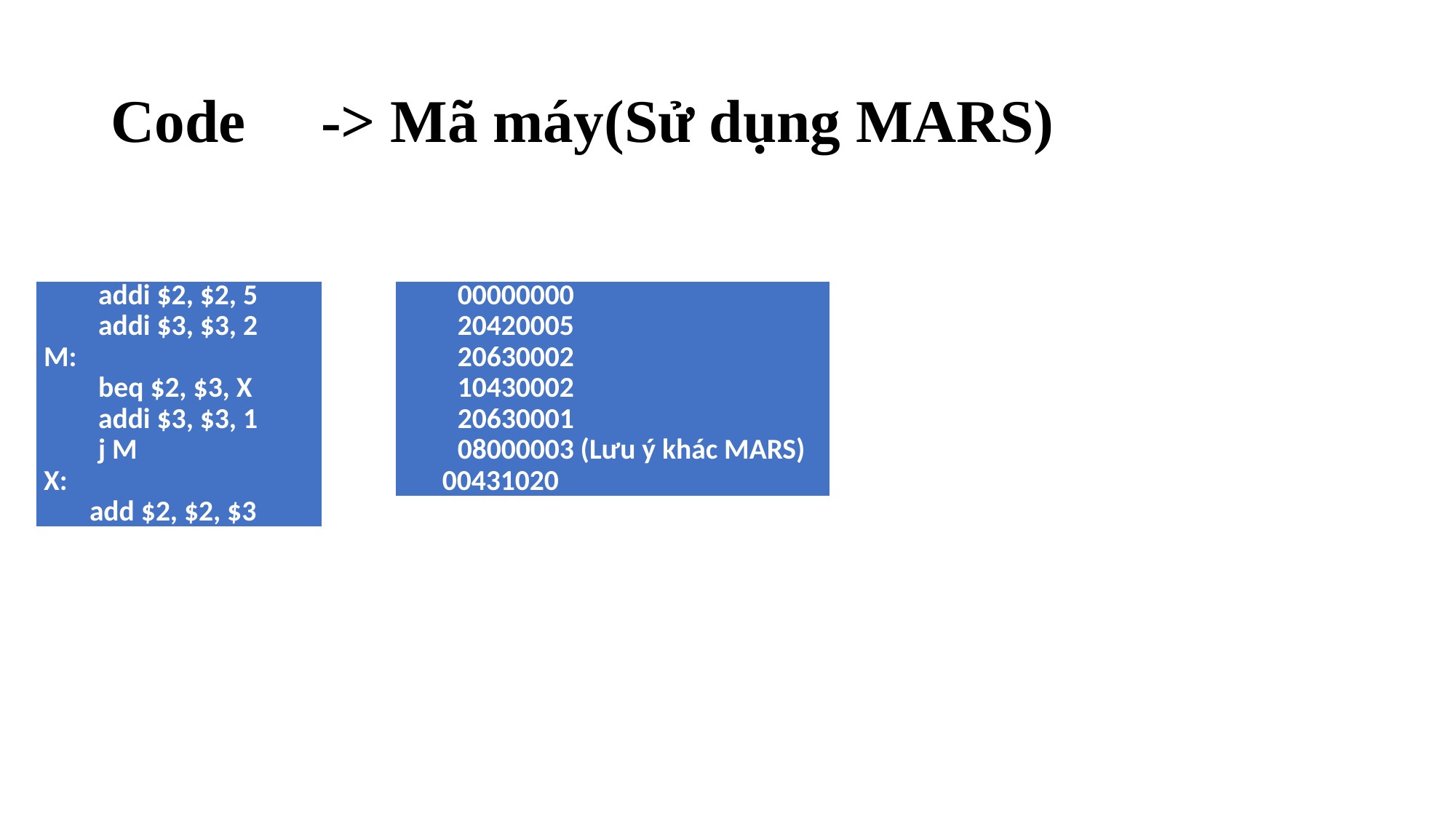

# Code     -> Mã máy(Sử dụng MARS)
| addi $2, $2, 5 addi $3, $3, 2 M: beq $2, $3, X addi $3, $3, 1 j M X: add $2, $2, $3 |
| --- |
| 00000000 20420005 20630002 10430002 20630001 08000003 (Lưu ý khác MARS) 00431020 |
| --- |